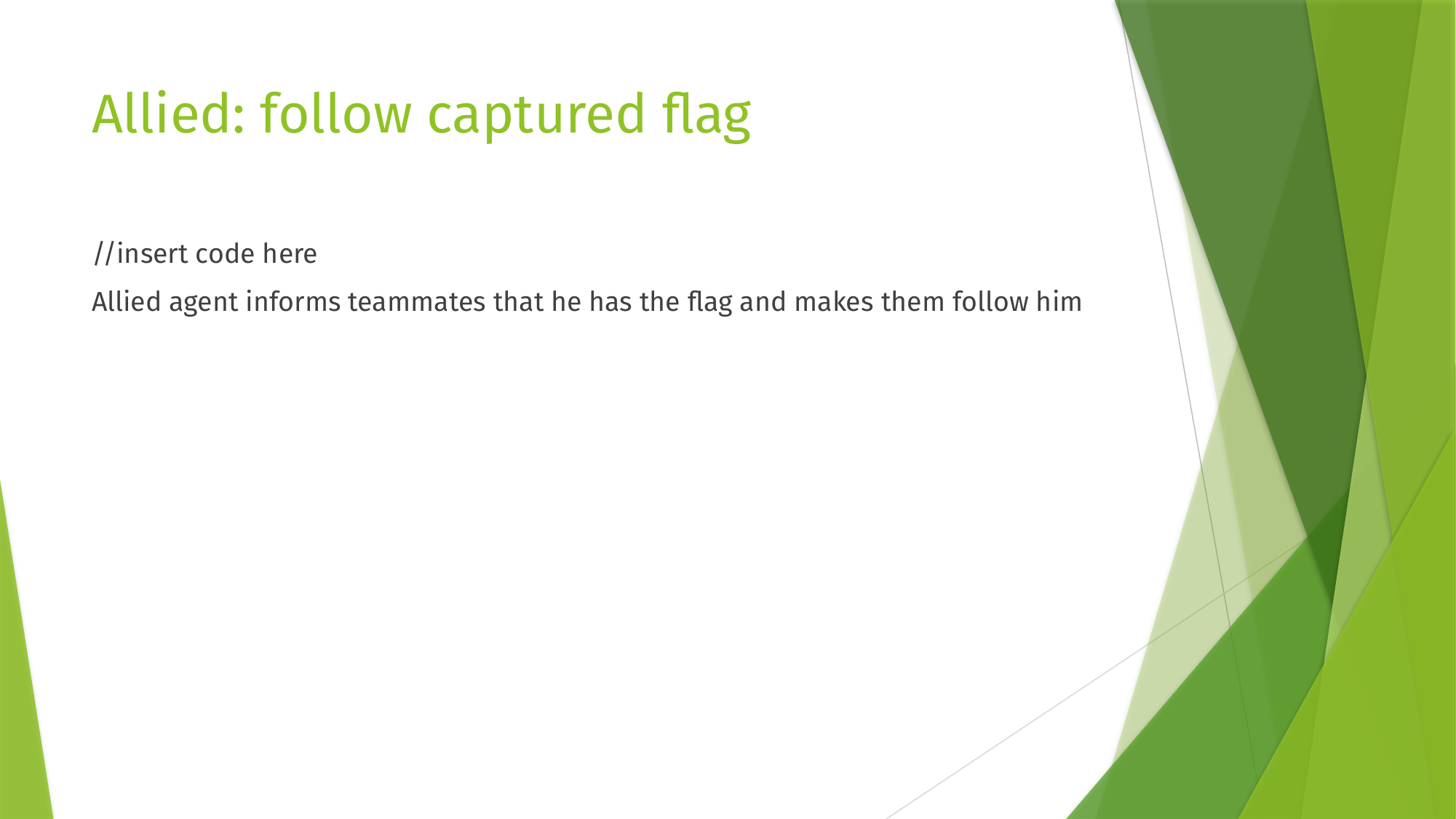

# Allied: follow captured flag
//insert code here
Allied agent informs teammates that he has the flag and makes them follow him